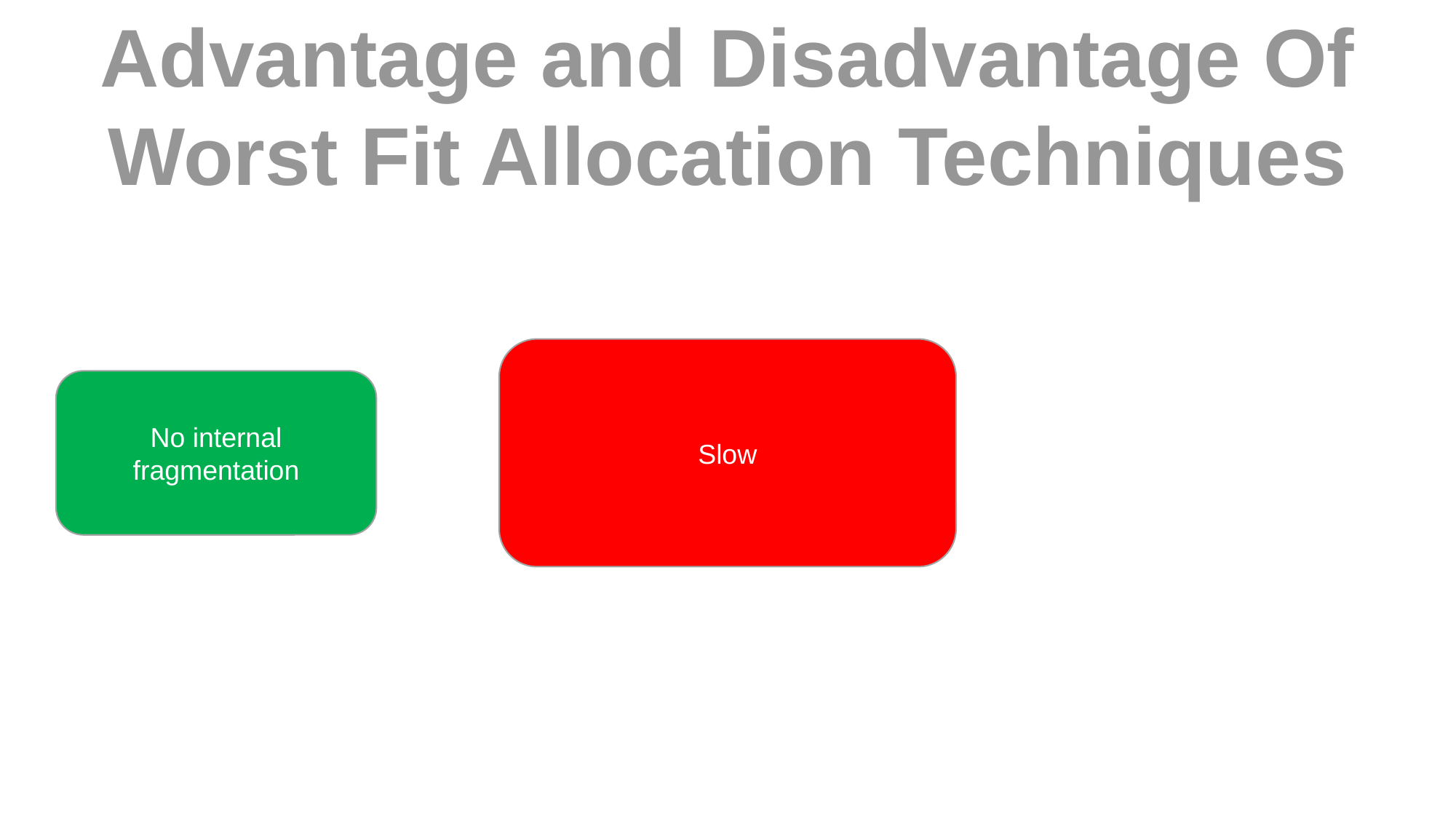

Advantage and Disadvantage Of Worst Fit Allocation Techniques
Slow
No internal fragmentation